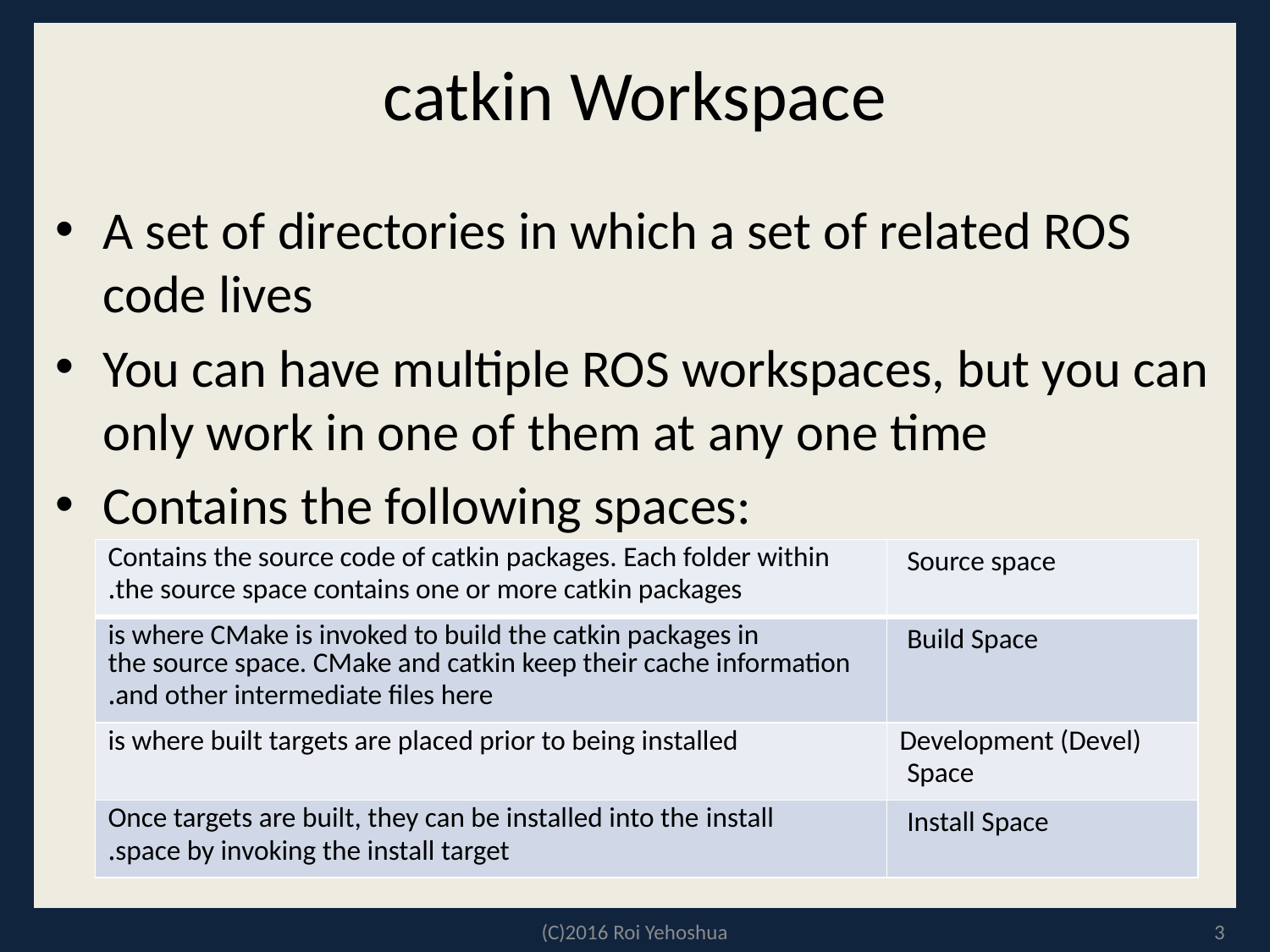

# catkin Workspace
A set of directories in which a set of related ROS code lives
You can have multiple ROS workspaces, but you can only work in one of them at any one time
Contains the following spaces:

| Contains the source code of catkin packages. Each folder within the source space contains one or more catkin packages. | Source space |
| --- | --- |
| is where CMake is invoked to build the catkin packages in the source space. CMake and catkin keep their cache information and other intermediate files here. | Build Space |
| is where built targets are placed prior to being installed | Development (Devel) Space |
| Once targets are built, they can be installed into the install space by invoking the install target. | Install Space |
(C)2016 Roi Yehoshua
3